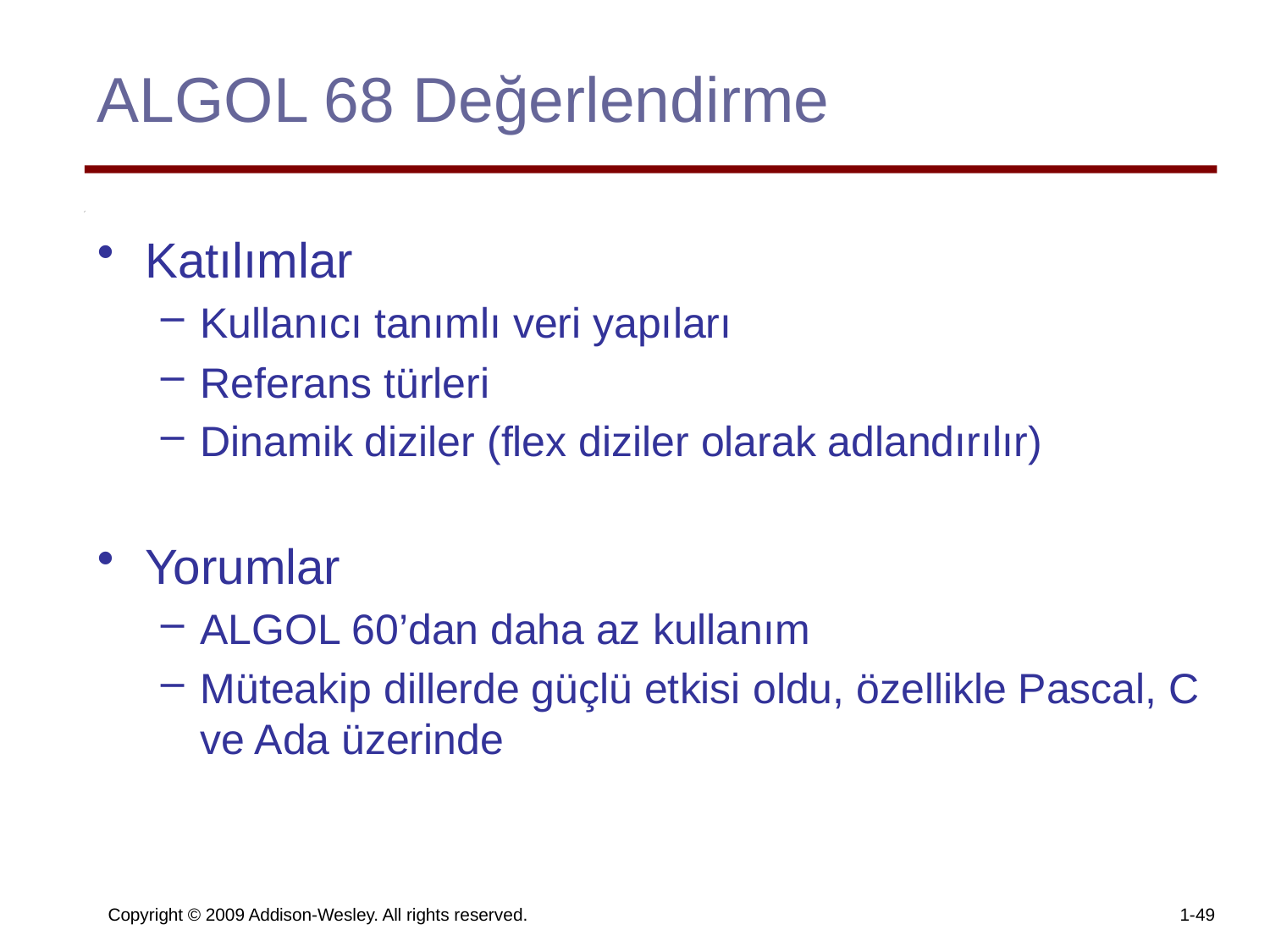

# ALGOL 68 Değerlendirme
Katılımlar
Kullanıcı tanımlı veri yapıları
Referans türleri
Dinamik diziler (flex diziler olarak adlandırılır)

Yorumlar
ALGOL 60’dan daha az kullanım
Müteakip dillerde güçlü etkisi oldu, özellikle Pascal, C ve Ada üzerinde
Copyright © 2009 Addison-Wesley. All rights reserved.
1-49